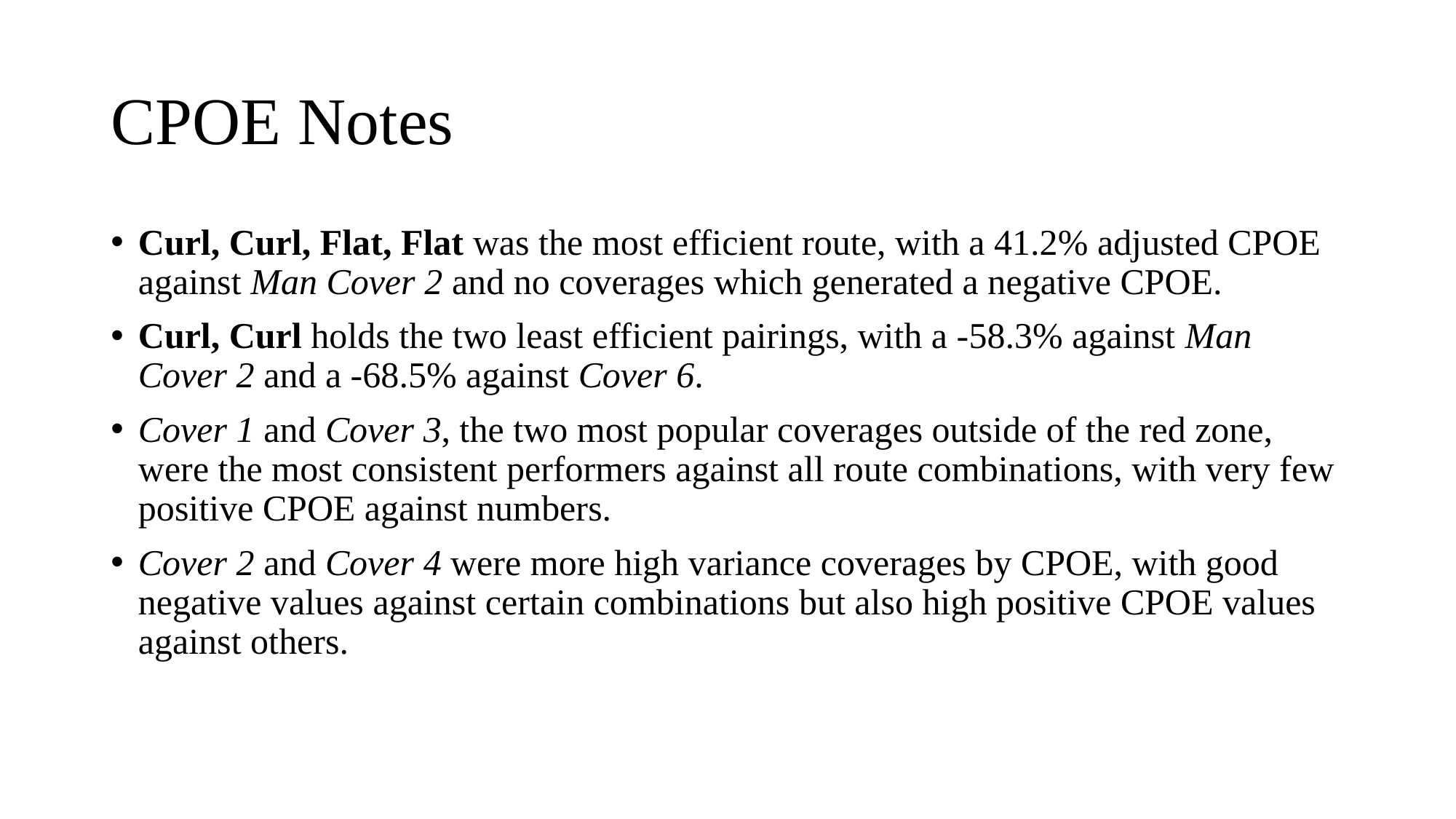

# CPOE Notes
Curl, Curl, Flat, Flat was the most efficient route, with a 41.2% adjusted CPOE against Man Cover 2 and no coverages which generated a negative CPOE.
Curl, Curl holds the two least efficient pairings, with a -58.3% against Man Cover 2 and a -68.5% against Cover 6.
Cover 1 and Cover 3, the two most popular coverages outside of the red zone, were the most consistent performers against all route combinations, with very few positive CPOE against numbers.
Cover 2 and Cover 4 were more high variance coverages by CPOE, with good negative values against certain combinations but also high positive CPOE values against others.